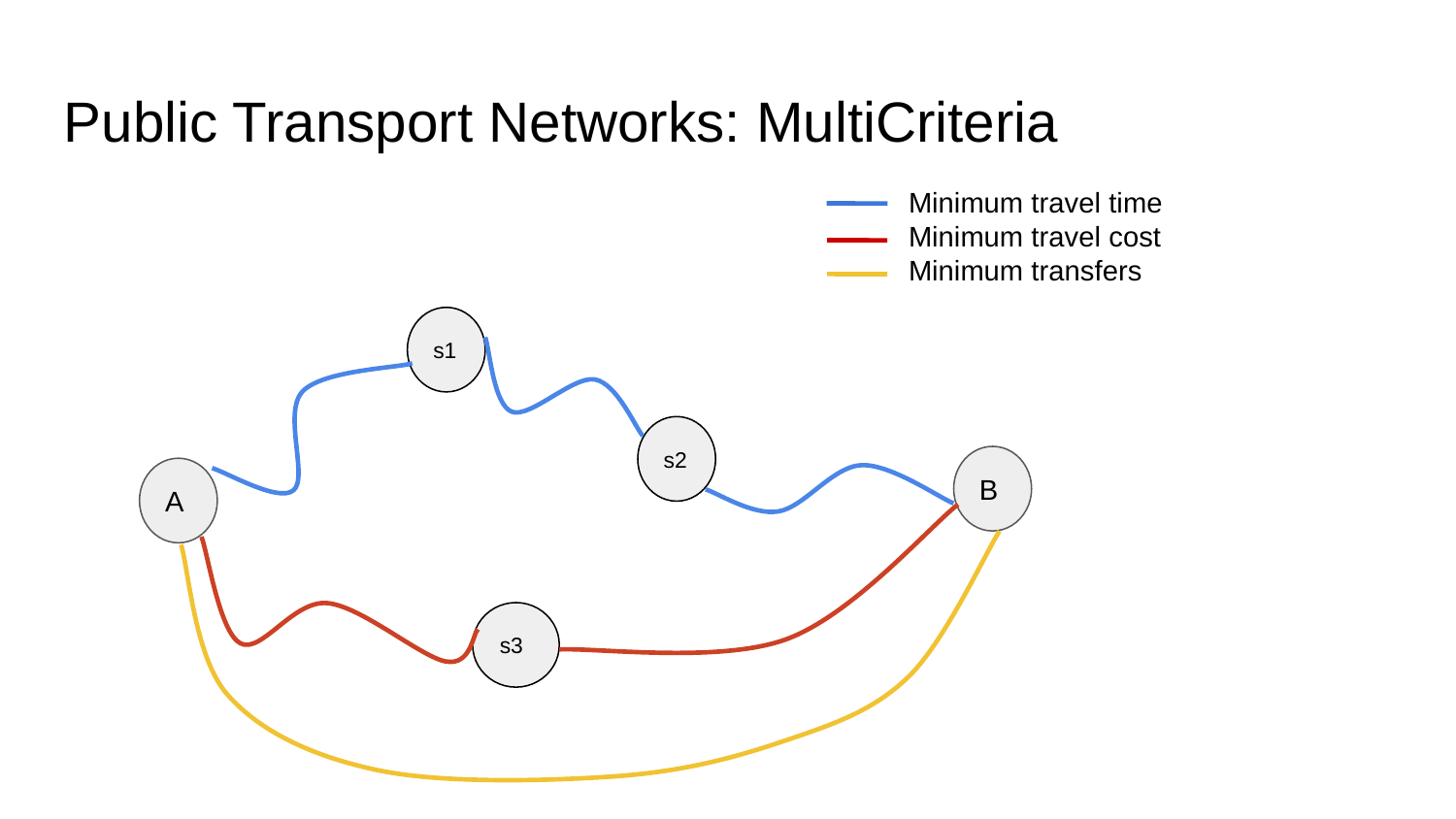

Public Transport Networks: MultiCriteria

           Minimum travel time
           Minimum travel cost
           Minimum transfers

s1

s2
B
A

s3